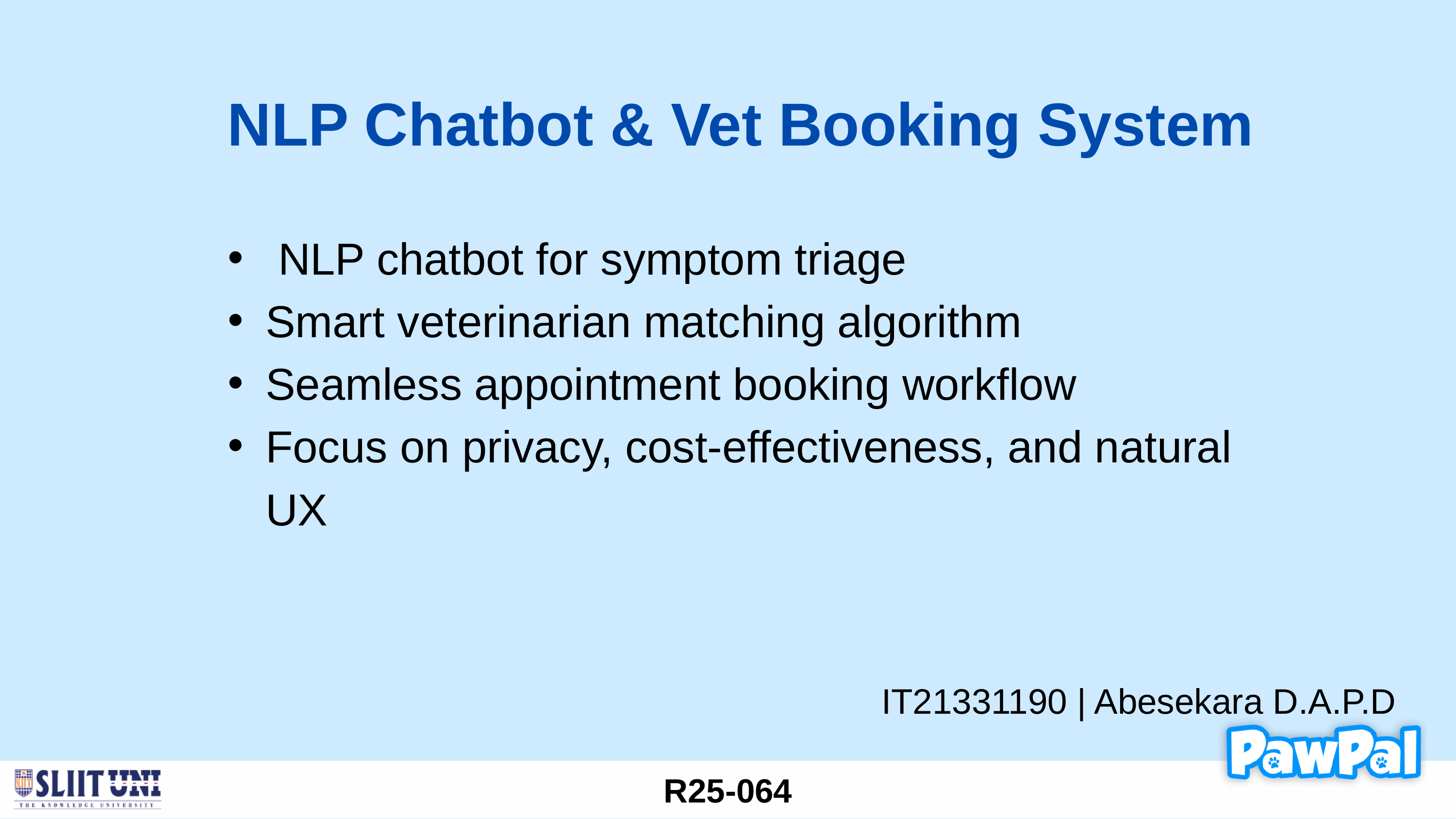

NLP Chatbot & Vet Booking System
 NLP chatbot for symptom triage
Smart veterinarian matching algorithm
Seamless appointment booking workflow
Focus on privacy, cost-effectiveness, and natural UX

IT21331190 | Abesekara D.A.P.D

R25-064